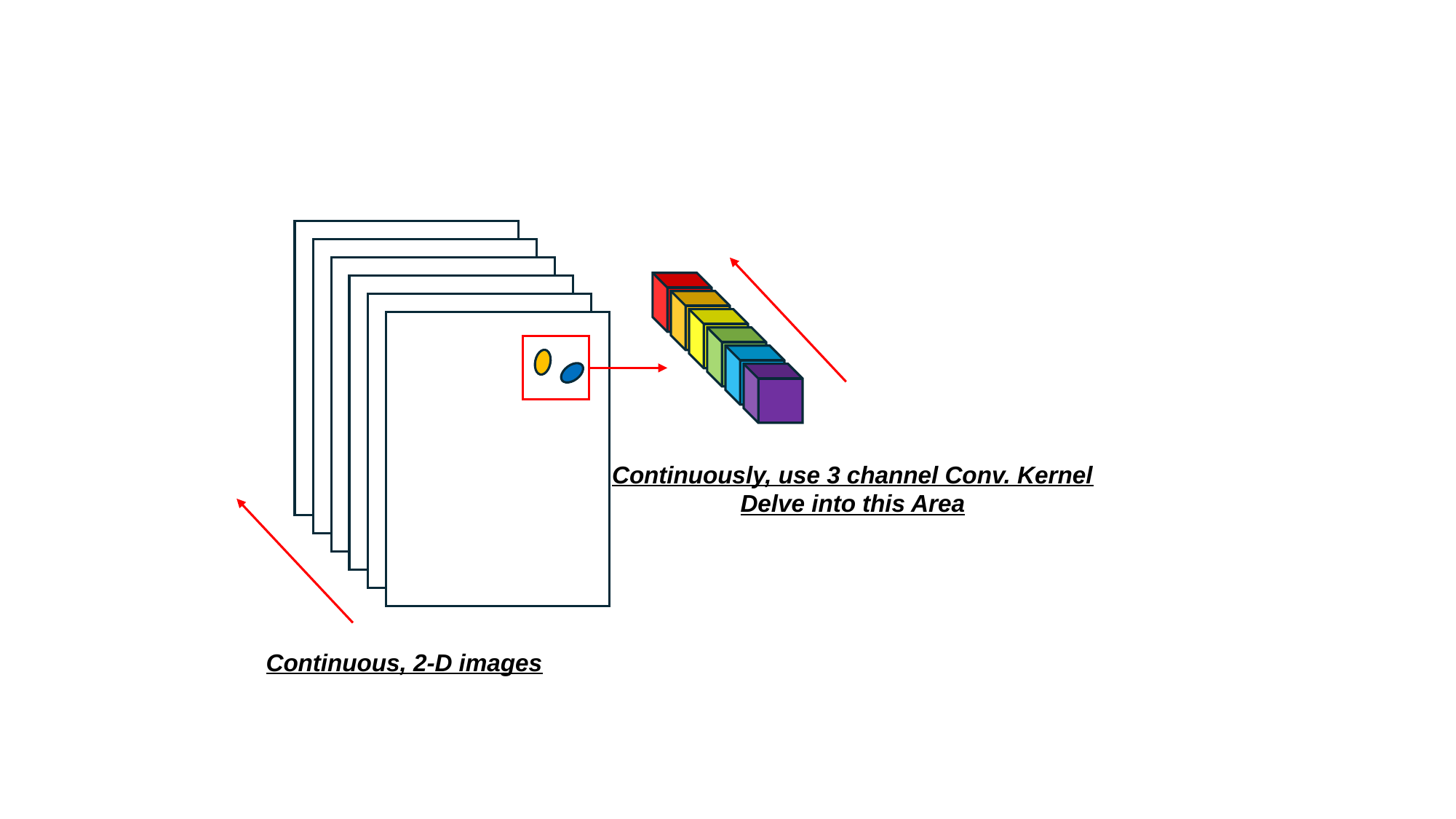

Continuously, use 3 channel Conv. Kernel
Delve into this Area
Continuous, 2-D images